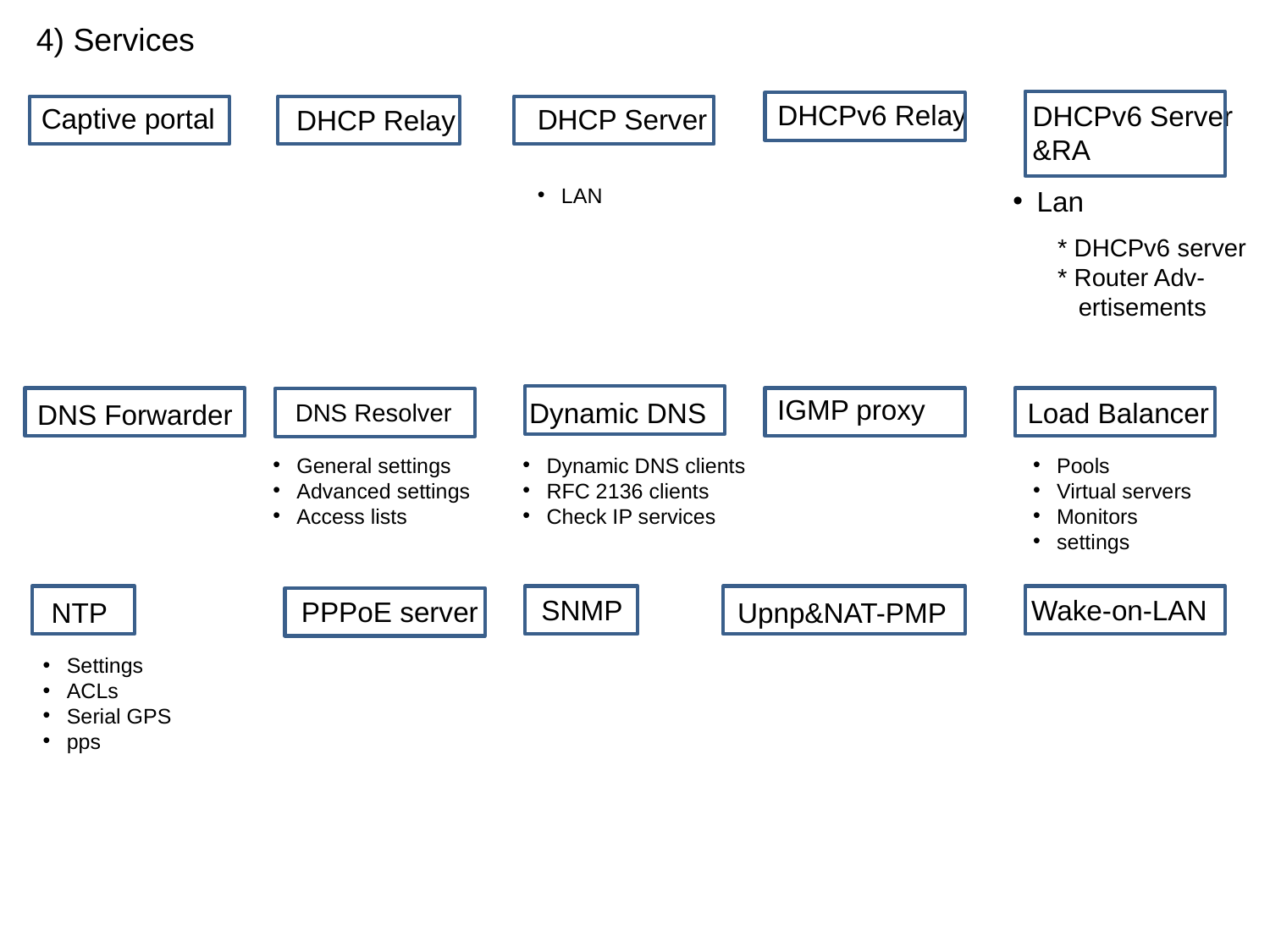

4) Services

DHCPv6 Relay

DHCPv6 Server
&RA
Captive portal
DHCP Server
DHCP Relay

LAN
Lan
* DHCPv6 server
* Router Adv-
   ertisements

IGMP proxy

Load Balancer
Dynamic DNS
DNS Resolver
DNS Forwarder
General settings
Advanced settings
Access lists
Dynamic DNS clients
RFC 2136 clients
Check IP services
Pools
Virtual servers
Monitors
settings

SNMP

Wake-on-LAN

PPPoE server
NTP
Upnp&NAT-PMP
Settings
ACLs
Serial GPS
pps